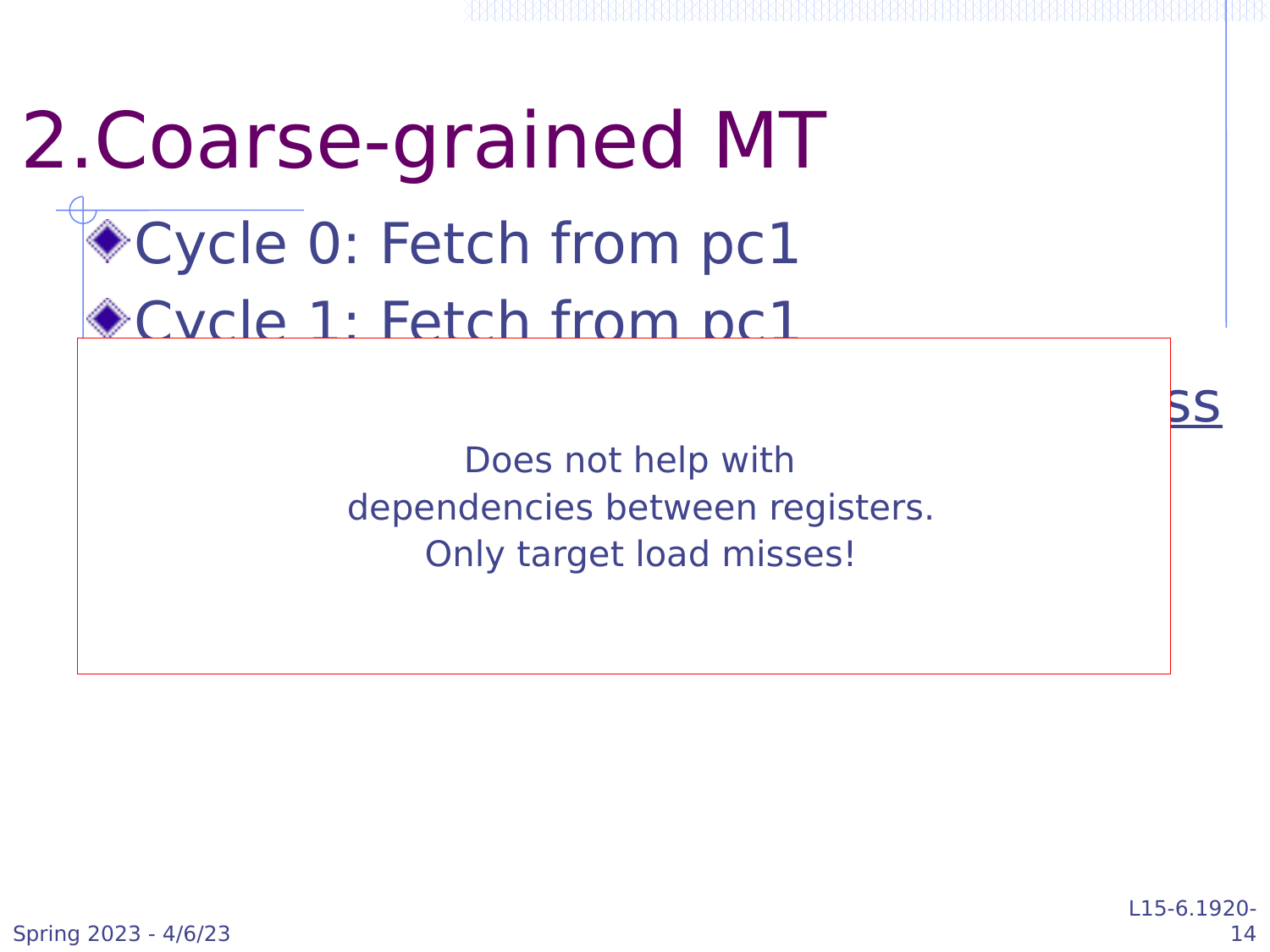

# 2.Coarse-grained MT
Cycle 0: Fetch from pc1
Cycle 1: Fetch from pc1
… (cycle i-1) ins from pc1 is Load miss
Cycle i: Fetch from pc2

Does not help with
dependencies between registers.
Only target load misses!

Spring 2023 - 4/6/23
L15-6.1920-
14